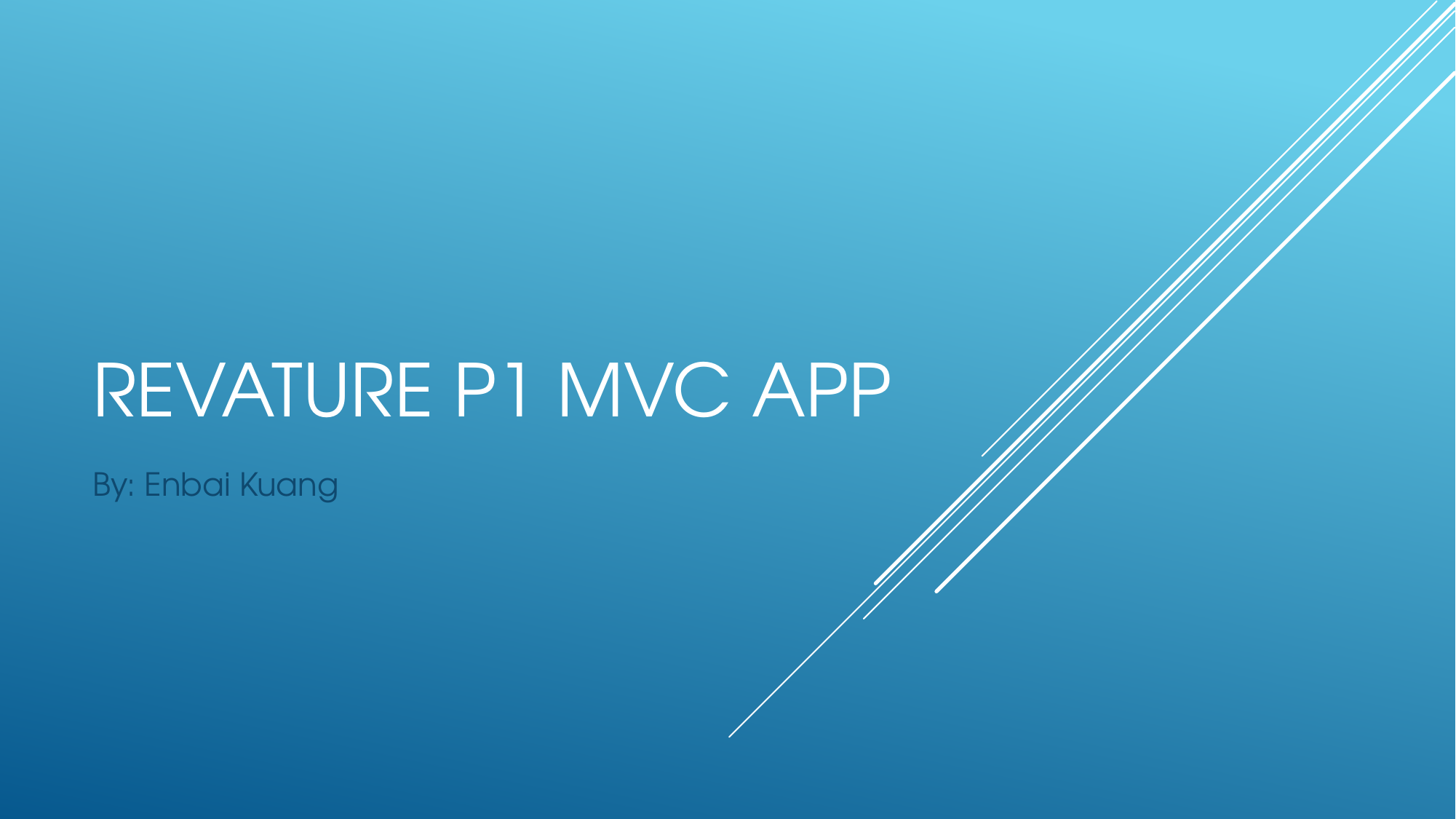

# Revature p1 mvc app
By: Enbai Kuang